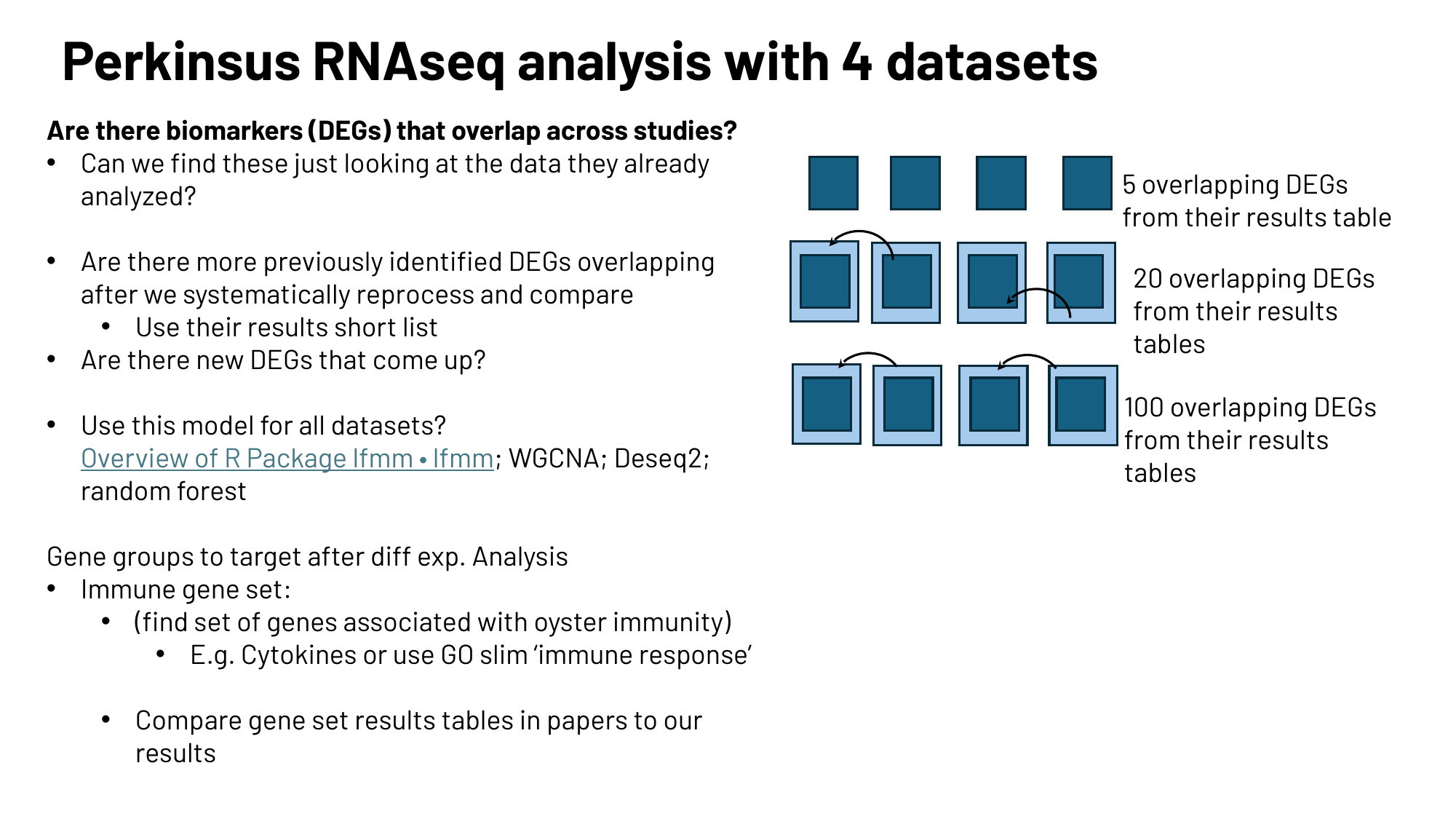

Perkinsus RNAseq analysis with 4 datasets
Are there biomarkers (DEGs) that overlap across studies?
Can we find these just looking at the data they already analyzed?

Are there more previously identified DEGs overlapping after we systematically reprocess and compare
Use their results short list
Are there new DEGs that come up?

Use this model for all datasets? Overview of R Package lfmm • lfmm; WGCNA; Deseq2; random forest

Gene groups to target after diff exp. Analysis
Immune gene set:
(find set of genes associated with oyster immunity)
E.g. Cytokines or use GO slim ‘immune response’

Compare gene set results tables in papers to our results

5 overlapping DEGs from their results table

20 overlapping DEGs from their results tables

100 overlapping DEGs from their results tables